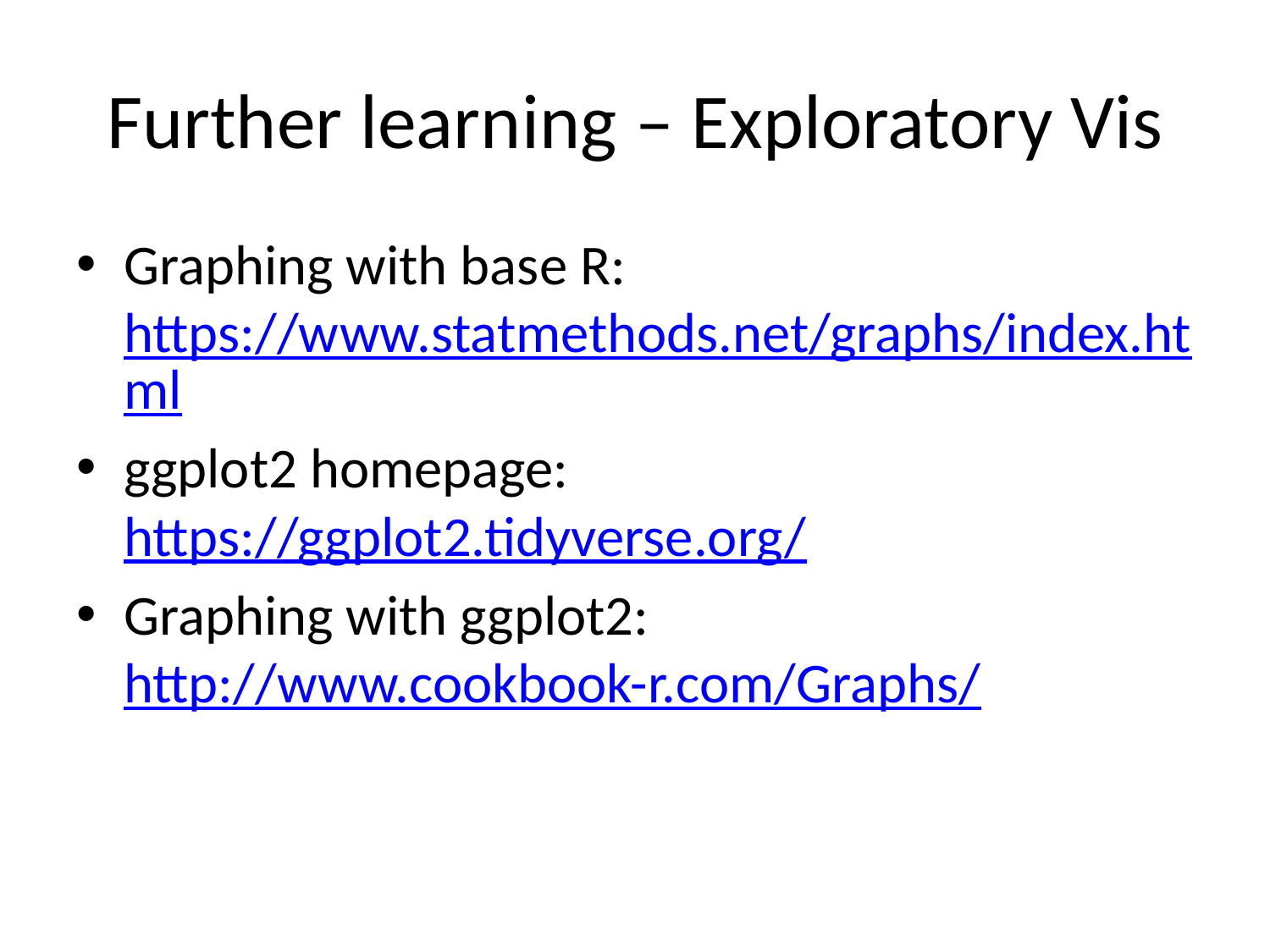

# Further learning – Exploratory Vis
Graphing with base R: https://www.statmethods.net/graphs/index.html
ggplot2 homepage: https://ggplot2.tidyverse.org/
Graphing with ggplot2: http://www.cookbook-r.com/Graphs/